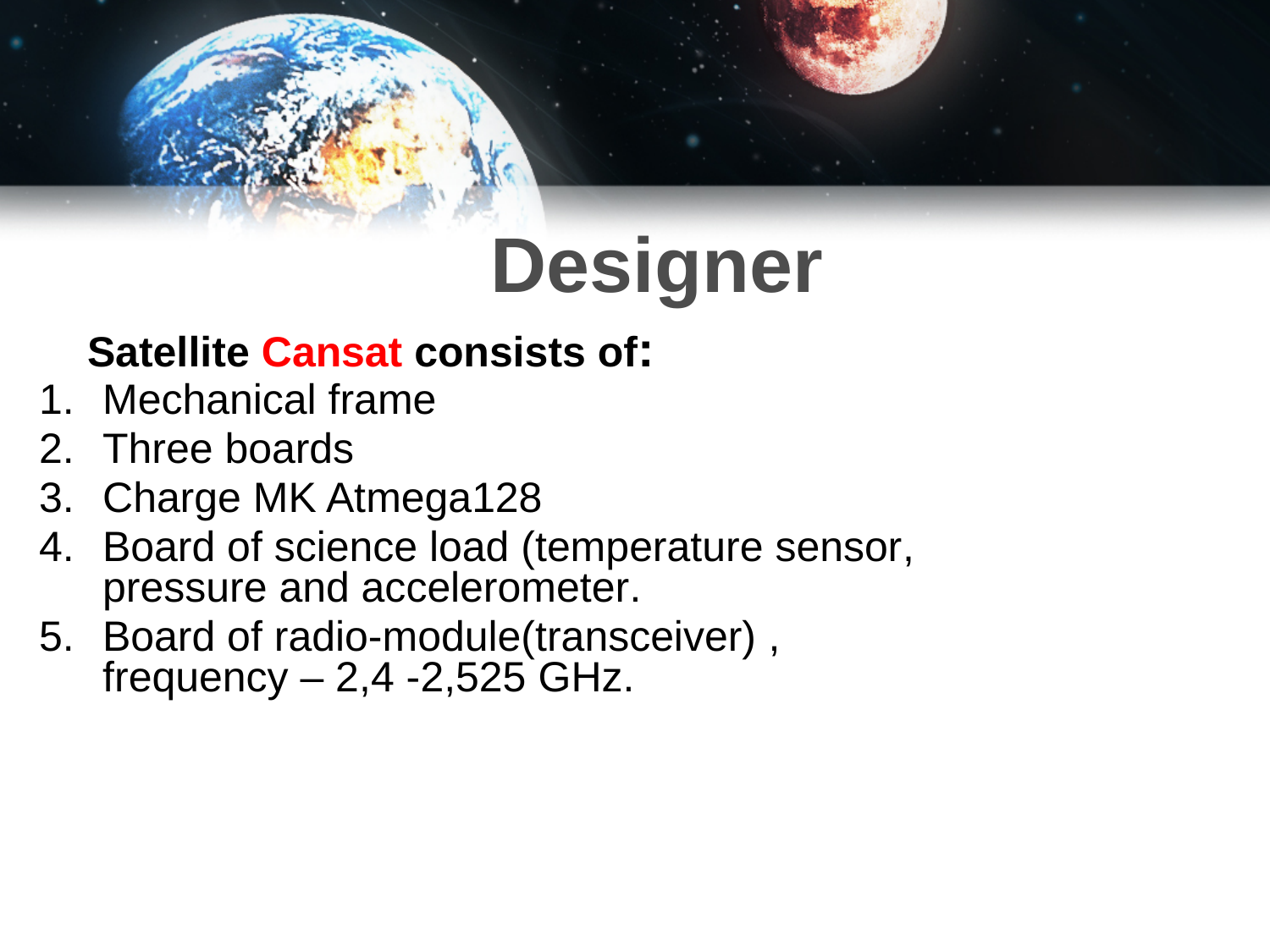

# Designer
Satellite Cansat consists of:
Mechanical frame
Three boards
Charge MK Atmega128
Board of science load (temperature sensor, pressure and accelerometer.
Board of radio-module(transceiver) , frequency – 2,4 -2,525 GHz.